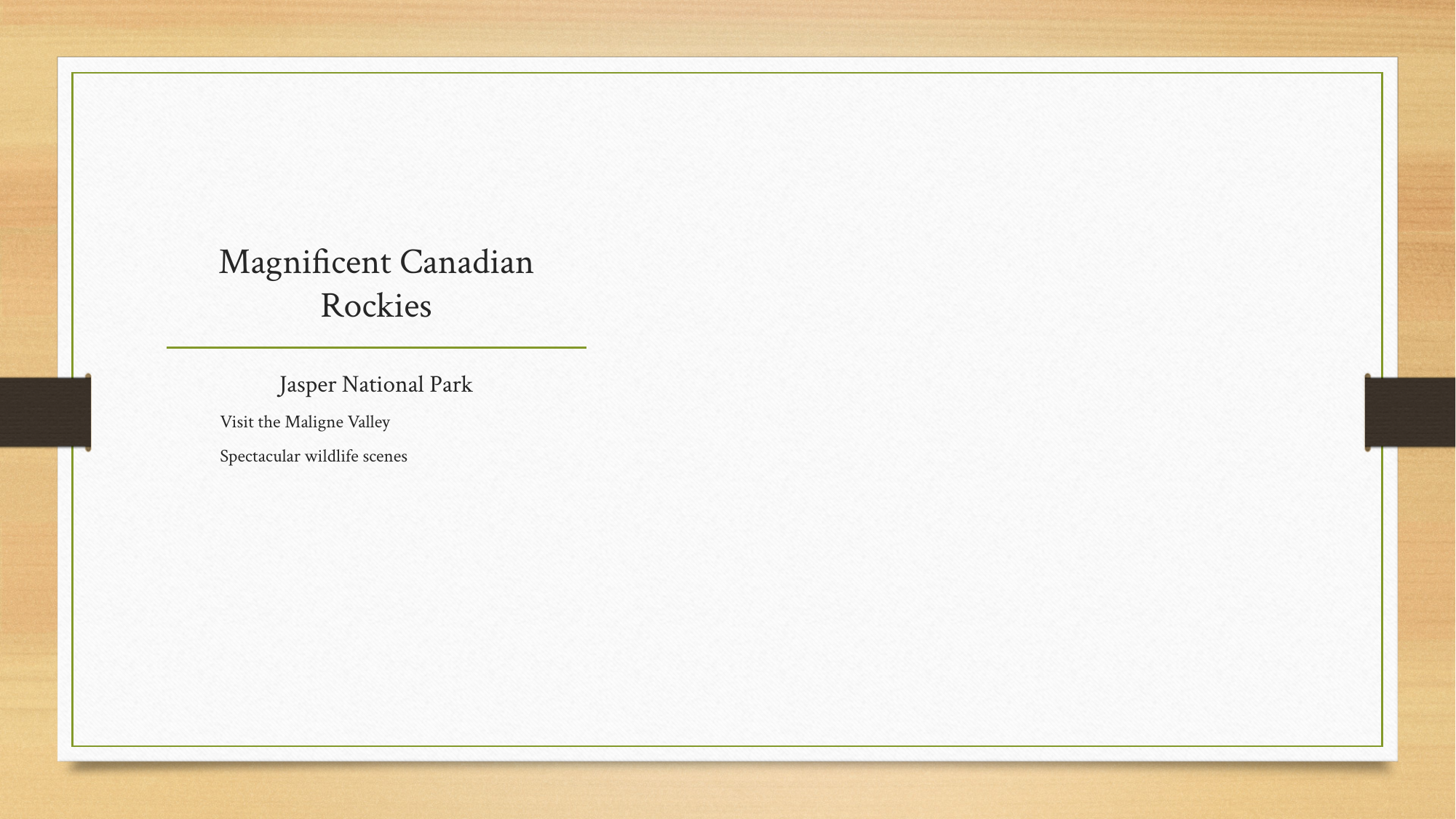

# Magnificent Canadian Rockies
Jasper National Park
Visit the Maligne Valley
Spectacular wildlife scenes